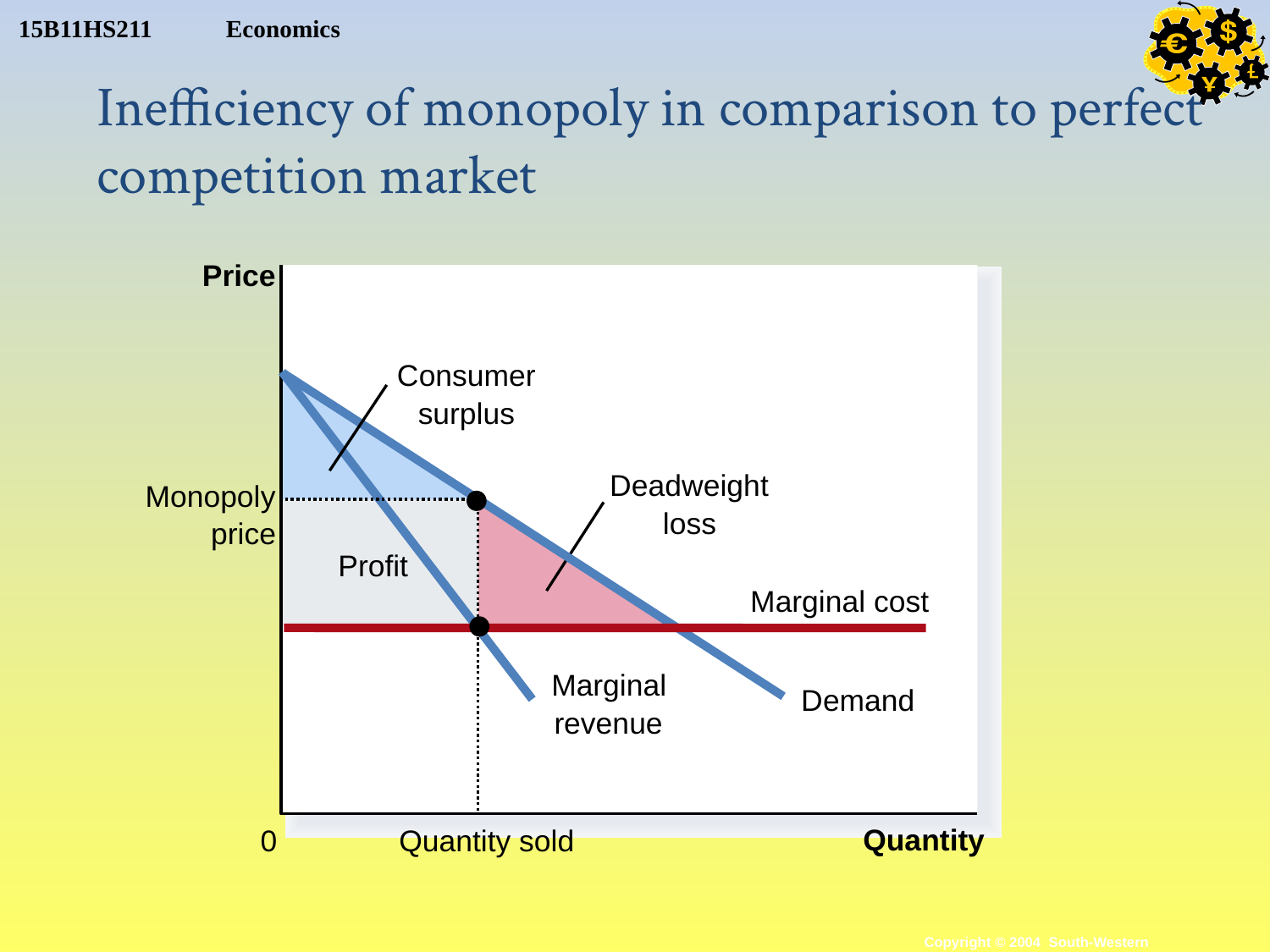

Inefficiency of monopoly in comparison to perfect competition market
Price

Consumer

surplus

Marginal
revenue

Demand

Deadweight

loss
Monopoly

price
Quantity sold

Profit

Marginal cost

Quantity
0
Copyright © 2004  South-Western